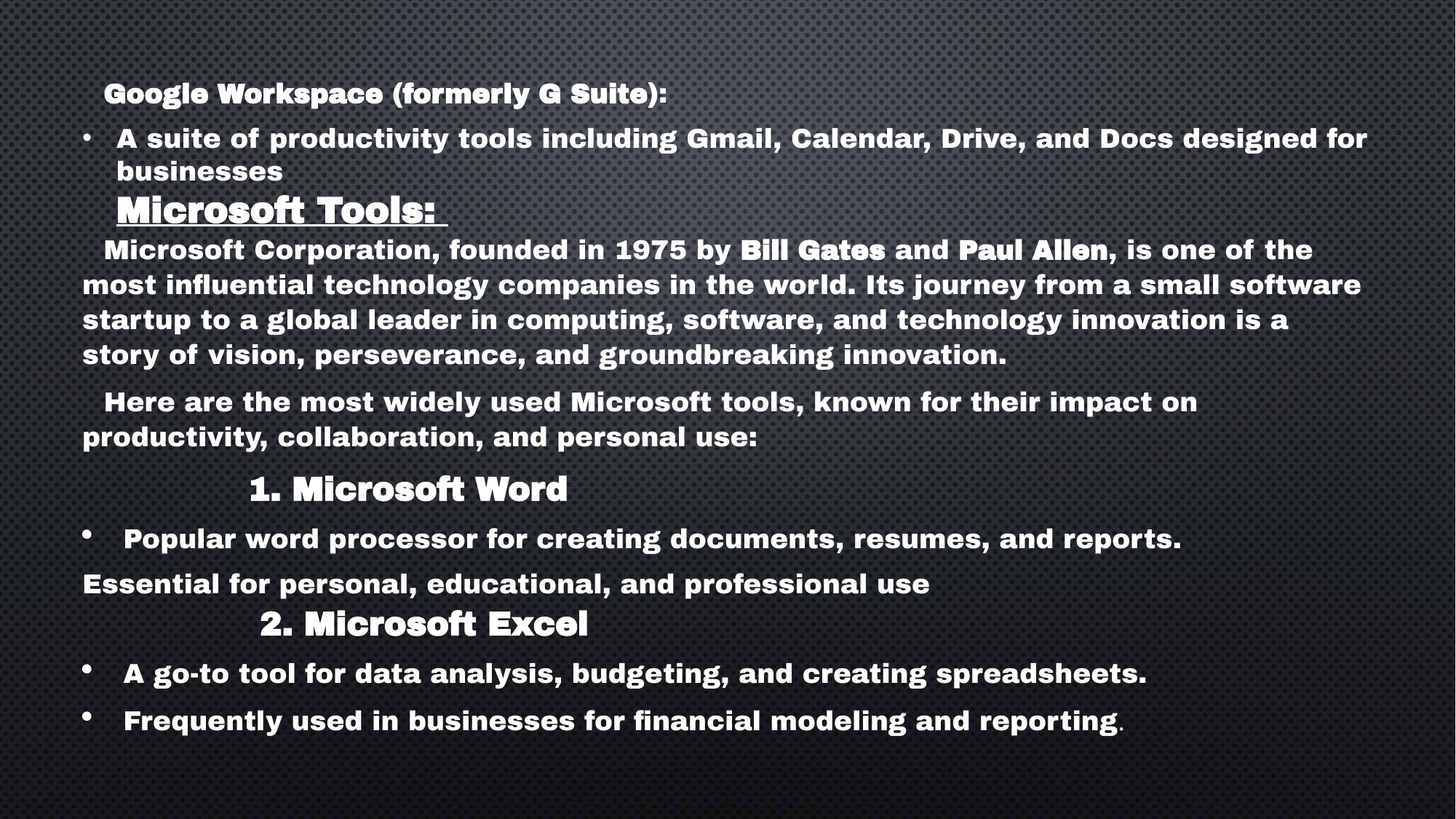

Google Workspace (formerly G Suite):
A suite of productivity tools including Gmail, Calendar, Drive, and Docs designed for businesses
Microsoft Tools:
Microsoft Corporation, founded in 1975 by Bill Gates and Paul Allen, is one of the most influential technology companies in the world. Its journey from a small software startup to a global leader in computing, software, and technology innovation is a story of vision, perseverance, and groundbreaking innovation.
Here are the most widely used Microsoft tools, known for their impact on productivity, collaboration, and personal use:
             1. Microsoft Word
Popular word processor for creating documents, resumes, and reports.
Essential for personal, educational, and professional use
                2. Microsoft Excel
A go-to tool for data analysis, budgeting, and creating spreadsheets.
Frequently used in businesses for financial modeling and reporting.